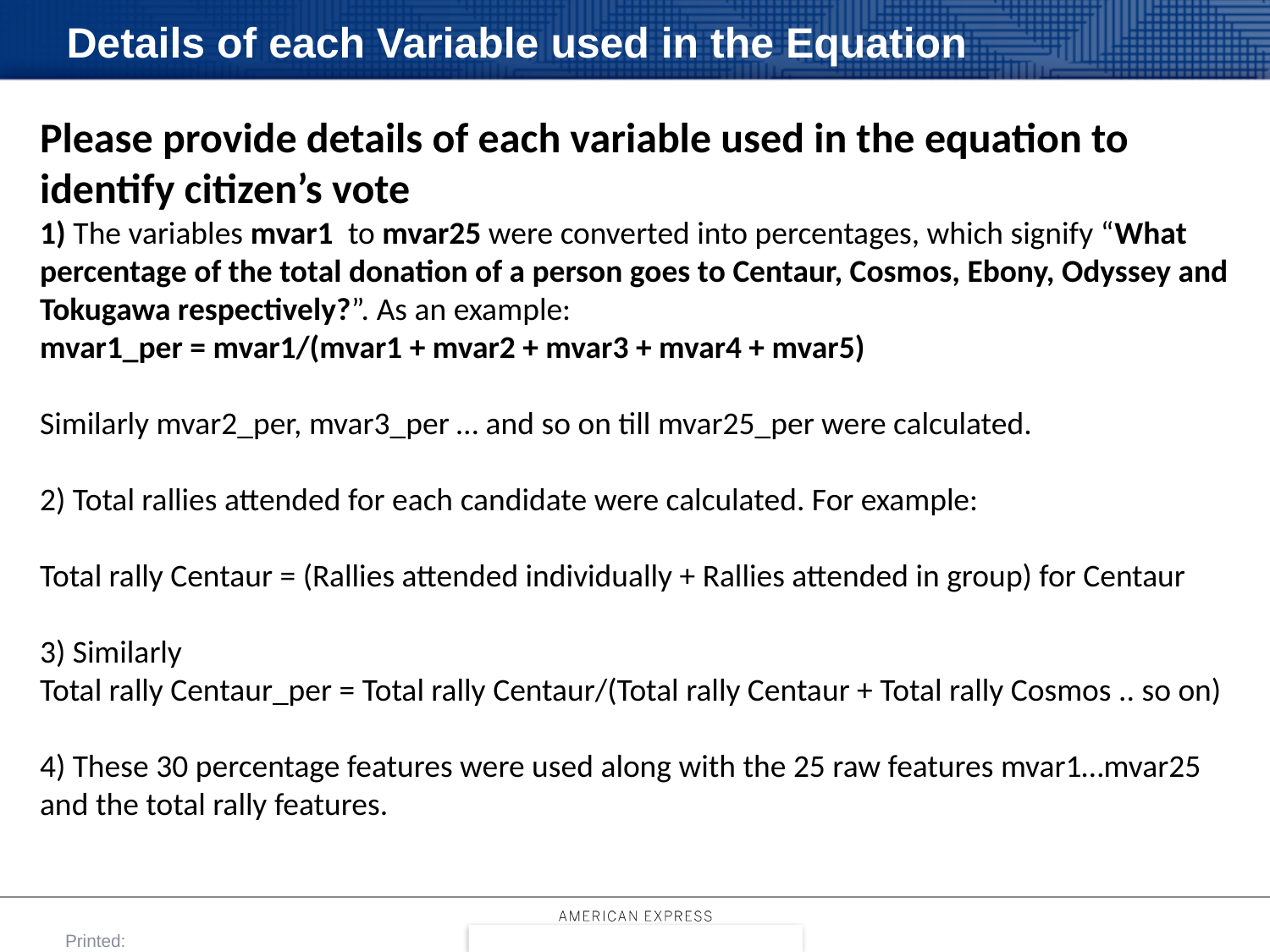

# Details of each Variable used in the Equation
Please provide details of each variable used in the equation to identify citizen’s vote
1) The variables mvar1  to mvar25 were converted into percentages, which signify “What percentage of the total donation of a person goes to Centaur, Cosmos, Ebony, Odyssey and Tokugawa respectively?”. As an example:
mvar1_per = mvar1/(mvar1 + mvar2 + mvar3 + mvar4 + mvar5)

Similarly mvar2_per, mvar3_per … and so on till mvar25_per were calculated.

2) Total rallies attended for each candidate were calculated. For example:

Total rally Centaur = (Rallies attended individually + Rallies attended in group) for Centaur

3) Similarly
Total rally Centaur_per = Total rally Centaur/(Total rally Centaur + Total rally Cosmos .. so on)

4) These 30 percentage features were used along with the 25 raw features mvar1…mvar25 and the total rally features.